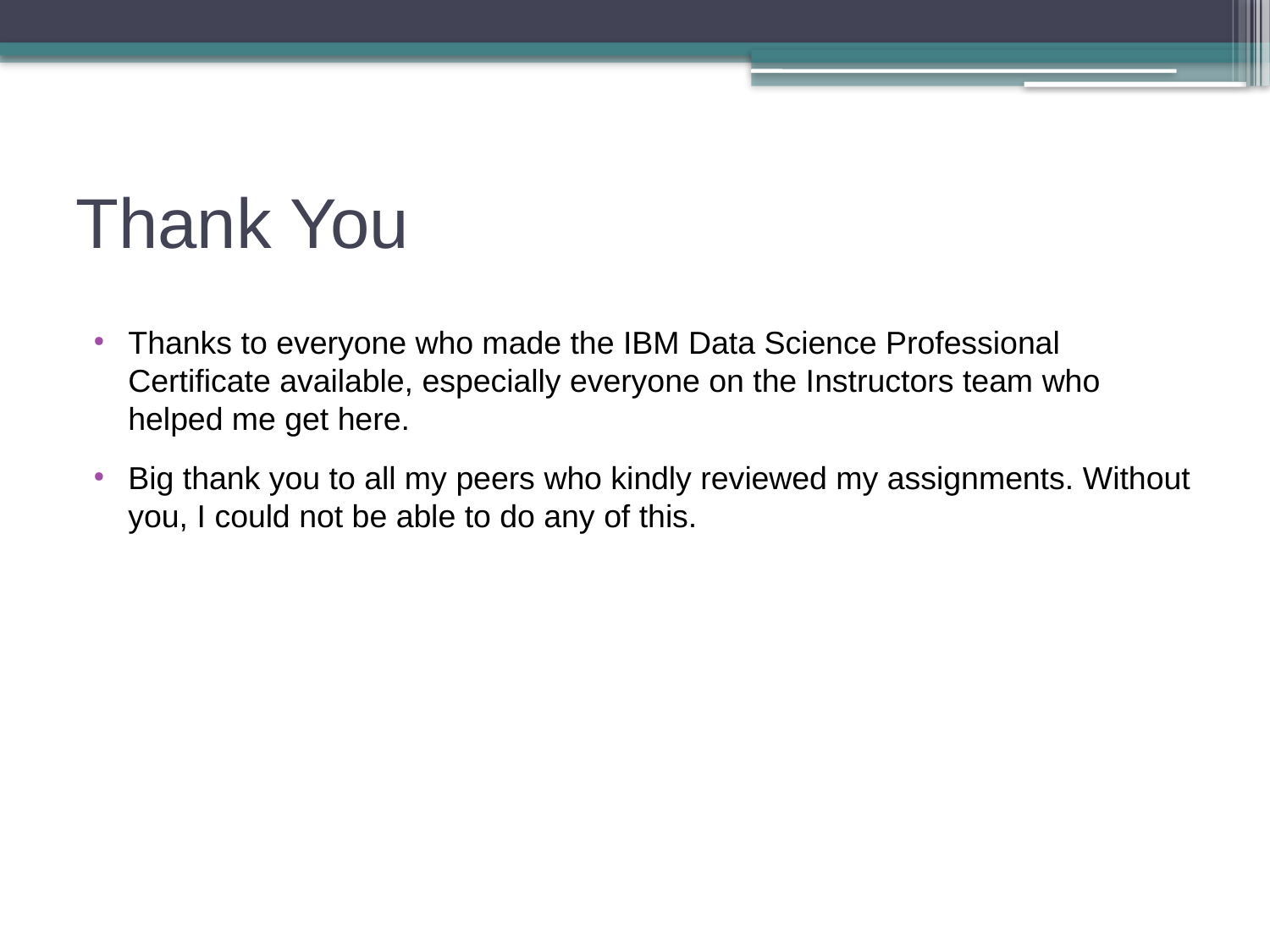

# Thank You
Thanks to everyone who made the IBM Data Science Professional Certificate available, especially everyone on the Instructors team who helped me get here.
Big thank you to all my peers who kindly reviewed my assignments. Without you, I could not be able to do any of this.